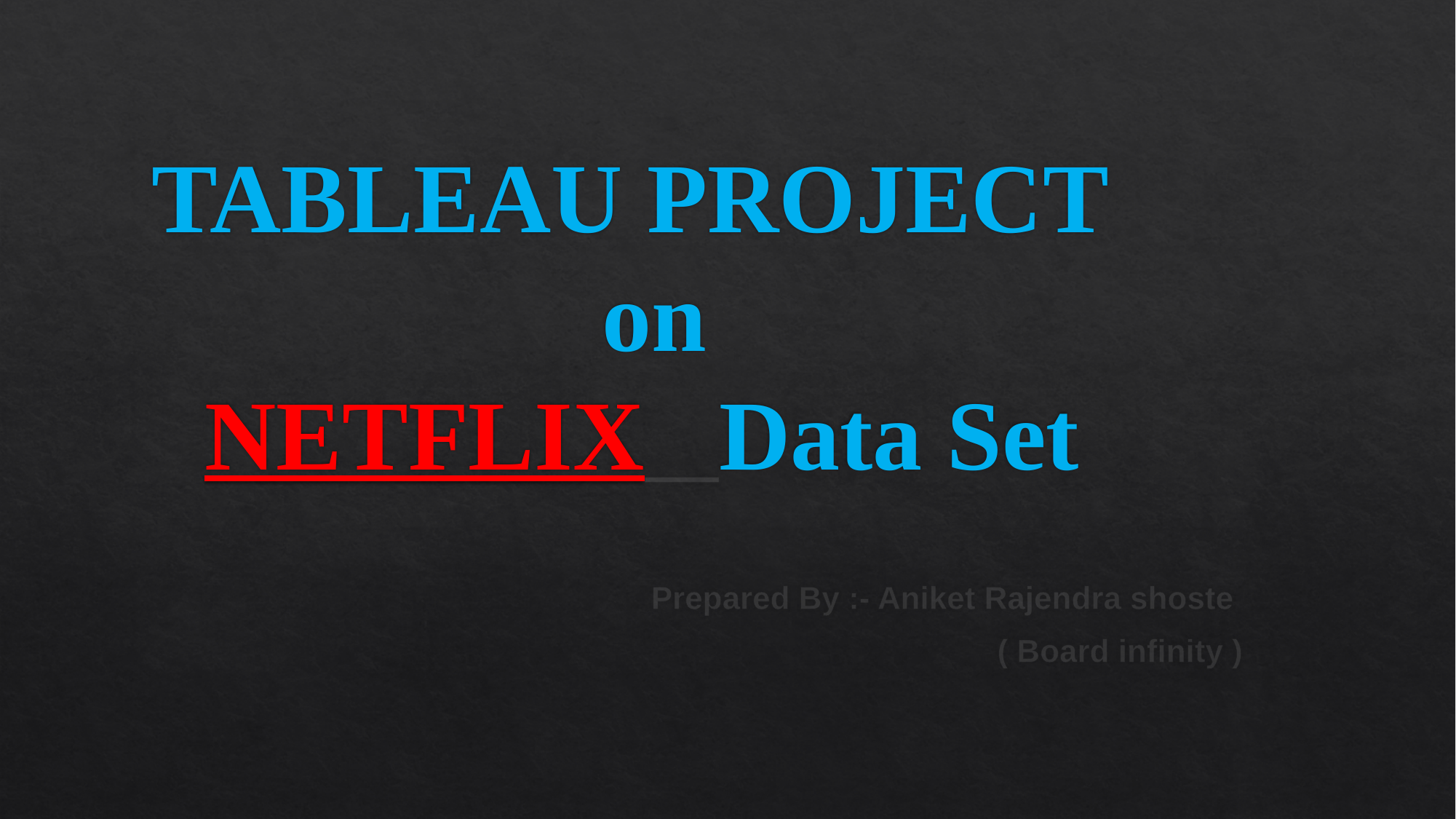

# TABLEAU PROJECT on NETFLIX   Data Set
Prepared By :- Aniket Rajendra shoste
  ( Board infinity )